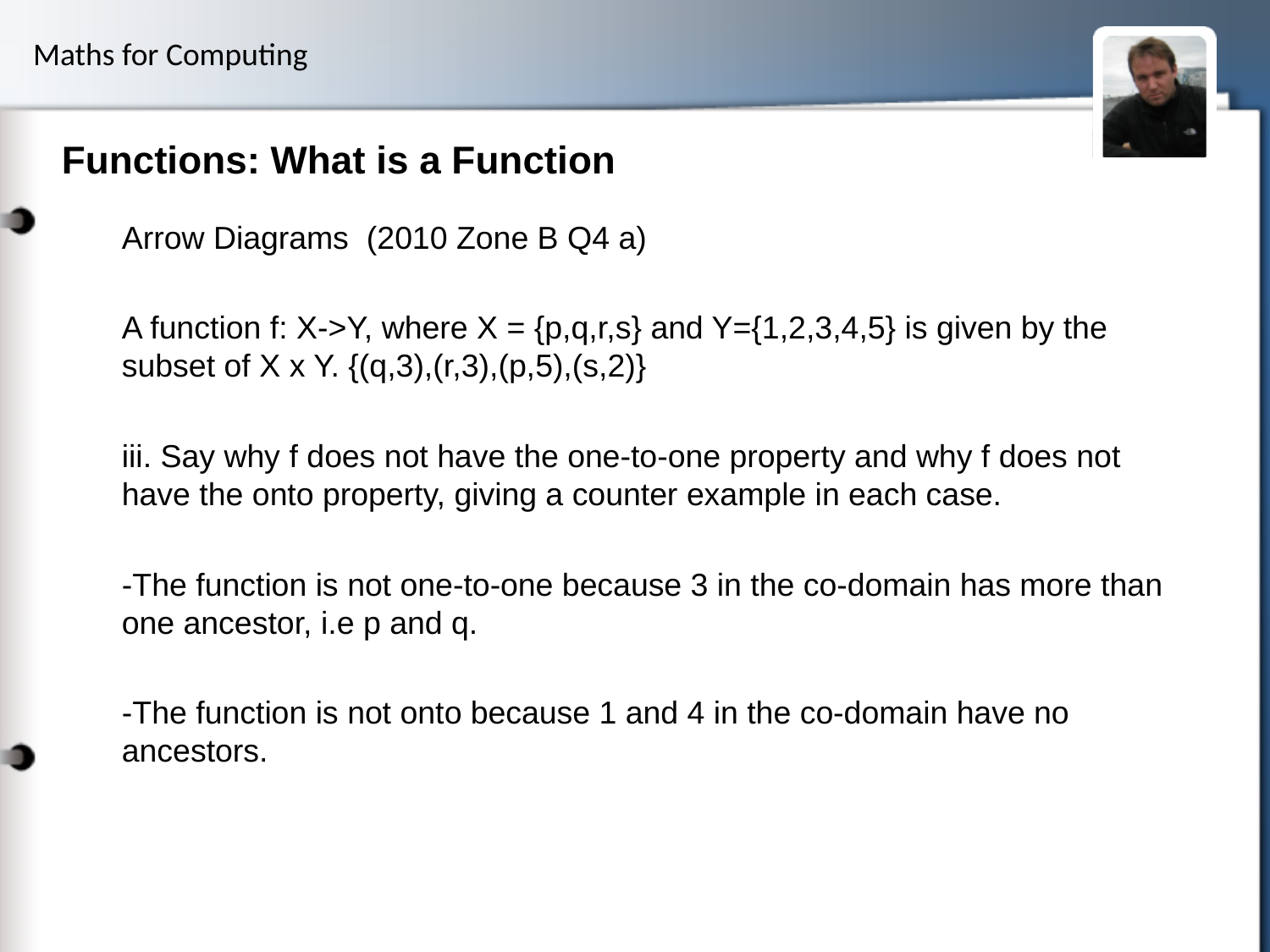

# Functions: What is a Function
Arrow Diagrams  (2010 Zone B Q4 a)

A function f: X->Y, where X = {p,q,r,s} and Y={1,2,3,4,5} is given by the subset of X x Y. {(q,3),(r,3),(p,5),(s,2)}

iii. Say why f does not have the one-to-one property and why f does not have the onto property, giving a counter example in each case.

-The function is not one-to-one because 3 in the co-domain has more than one ancestor, i.e p and q.

-The function is not onto because 1 and 4 in the co-domain have no ancestors.